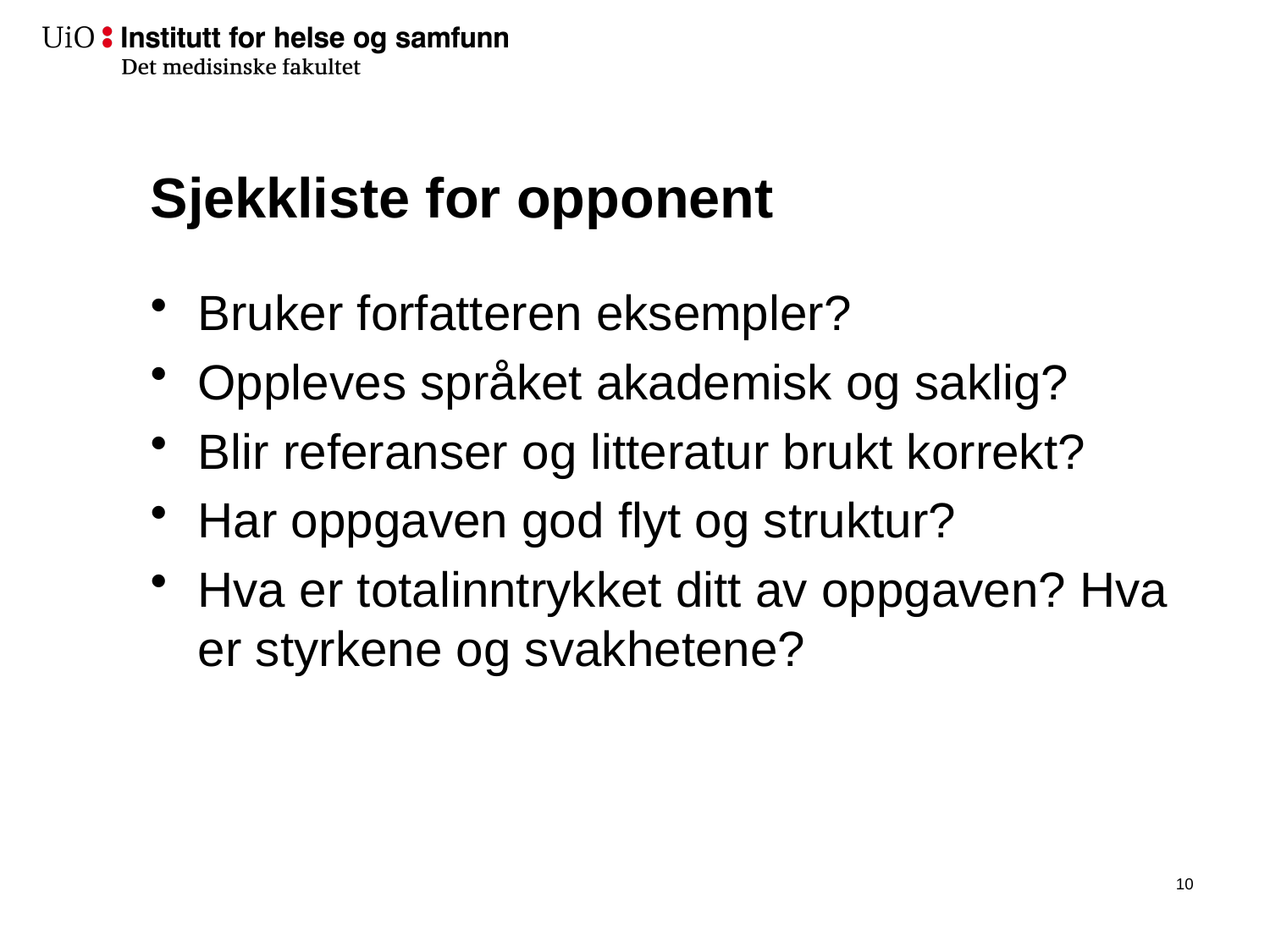

# Sjekkliste for opponent
Bruker forfatteren eksempler?
Oppleves språket akademisk og saklig?
Blir referanser og litteratur brukt korrekt?
Har oppgaven god flyt og struktur?
Hva er totalinntrykket ditt av oppgaven? Hva er styrkene og svakhetene?

10